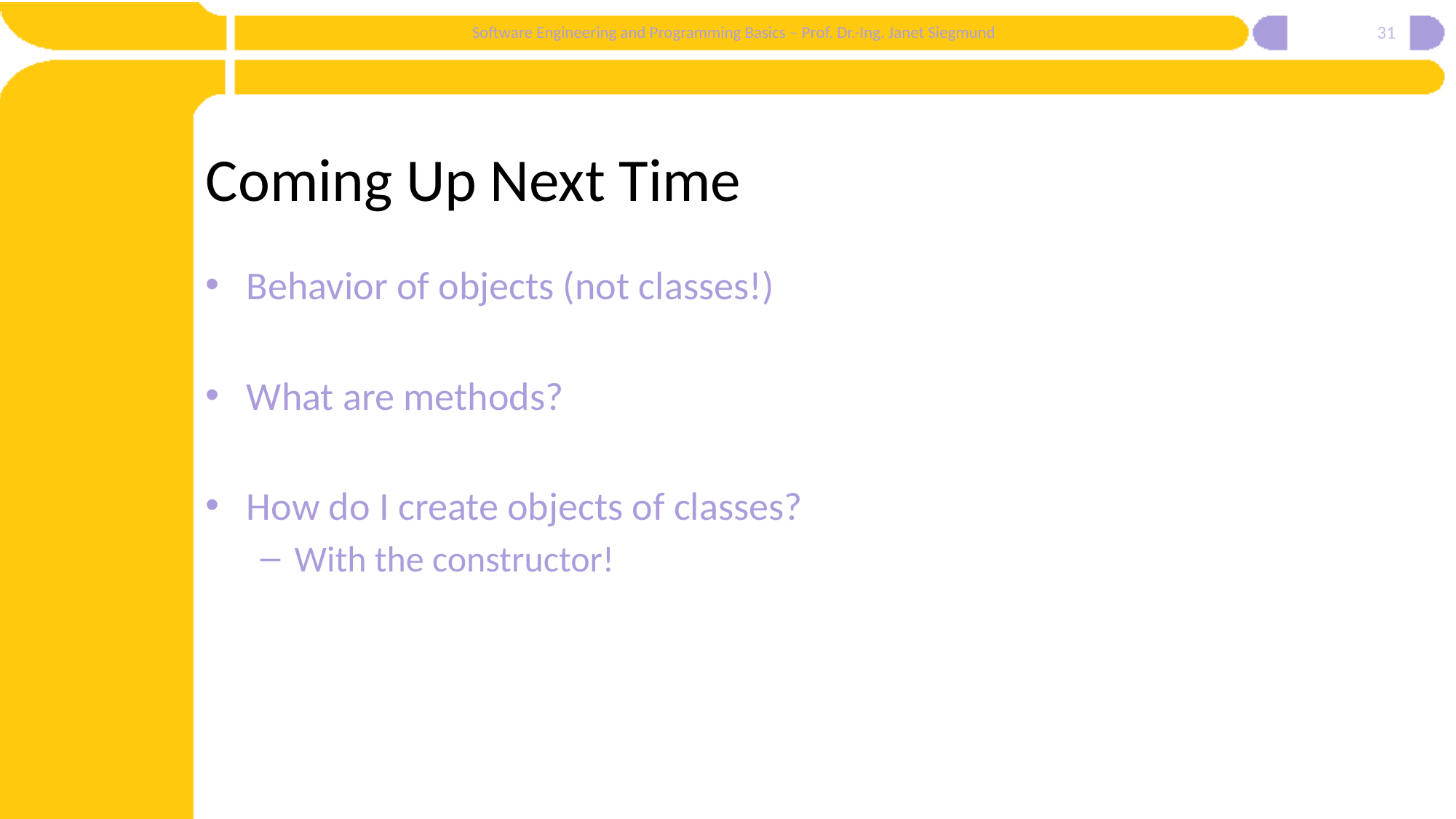

31
# Coming Up Next Time
Behavior of objects (not classes!)

What are methods?

How do I create objects of classes?
With the constructor!